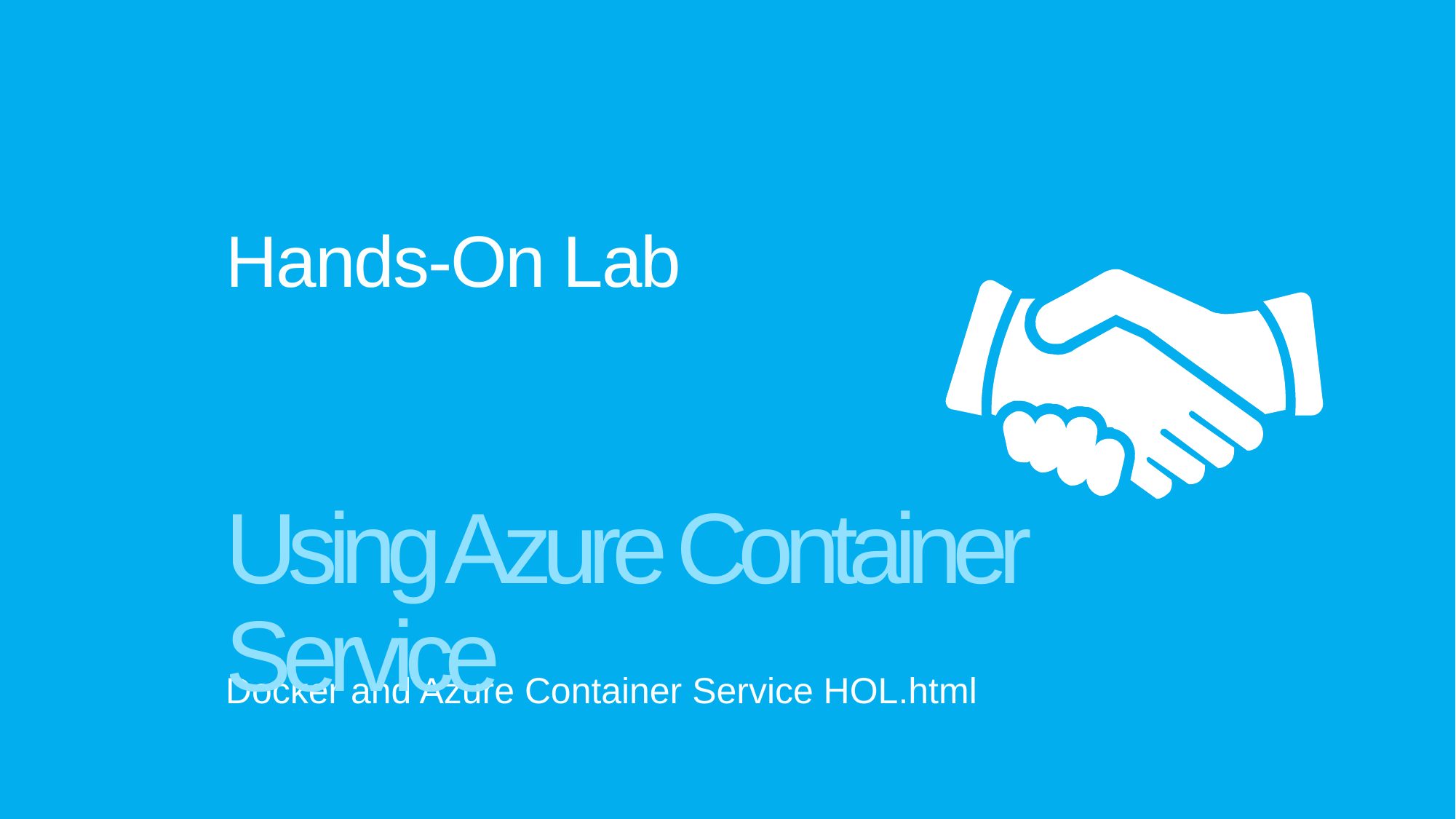

# Hands-On Lab
Using Azure Container Service
Docker and Azure Container Service HOL.html